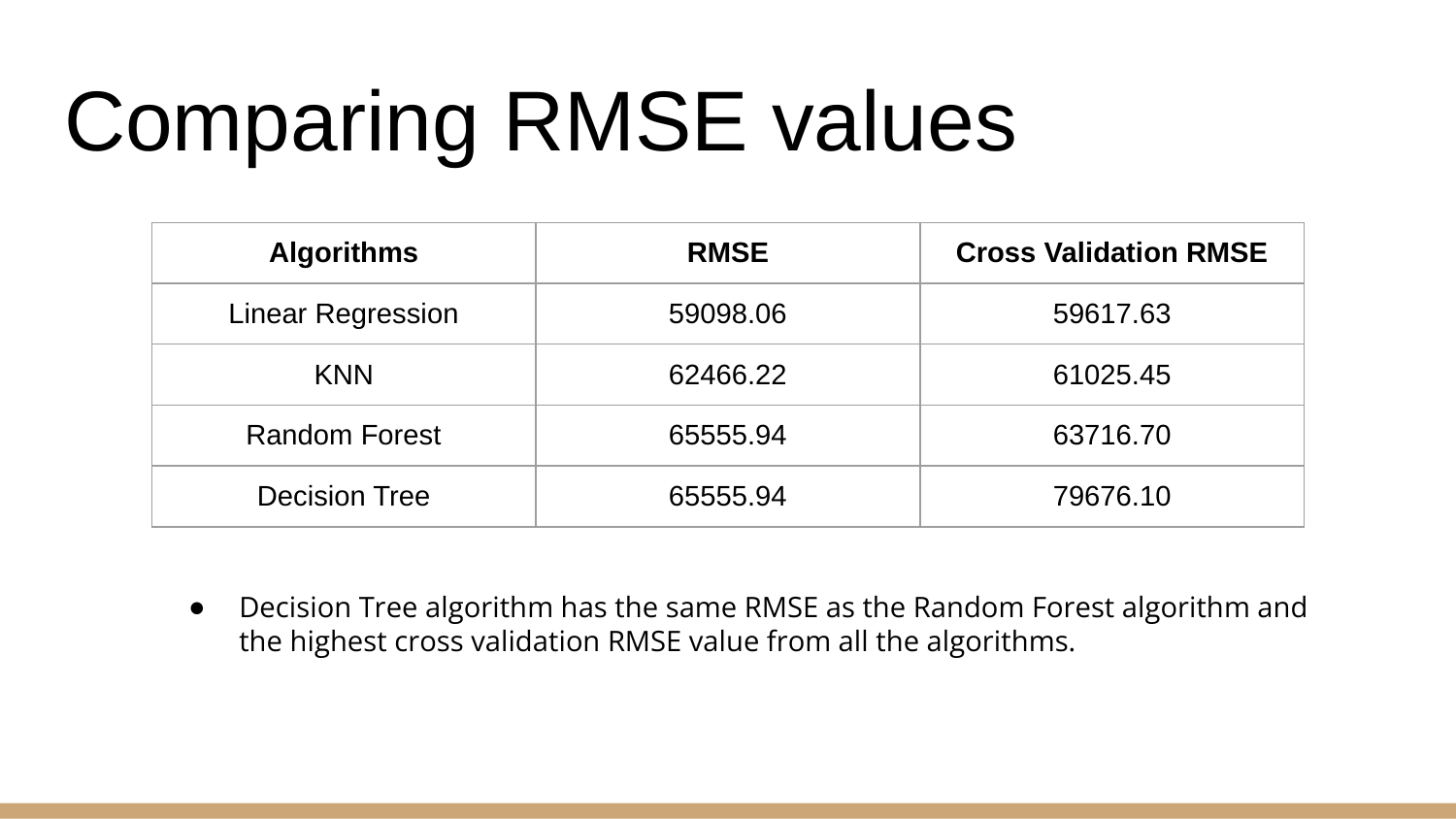

# Comparing RMSE values
| Algorithms | RMSE | Cross Validation RMSE |
| --- | --- | --- |
| Linear Regression | 59098.06 | 59617.63 |
| KNN | 62466.22 | 61025.45 |
| Random Forest | 65555.94 | 63716.70 |
| Decision Tree | 65555.94 | 79676.10 |
Decision Tree algorithm has the same RMSE as the Random Forest algorithm and the highest cross validation RMSE value from all the algorithms.